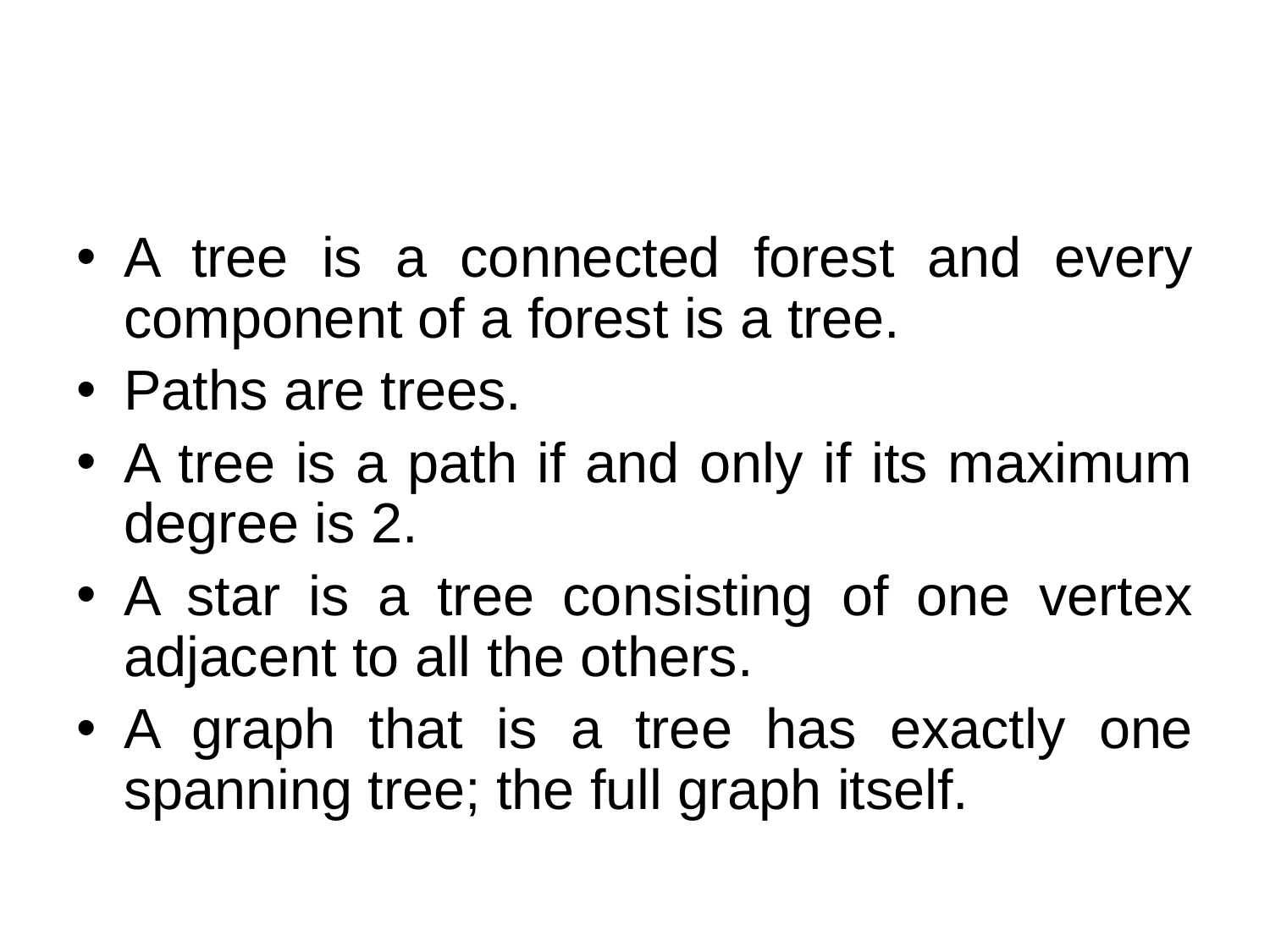

#
A tree is a connected forest and every component of a forest is a tree.
Paths are trees.
A tree is a path if and only if its maximum degree is 2.
A star is a tree consisting of one vertex adjacent to all the others.
A graph that is a tree has exactly one spanning tree; the full graph itself.